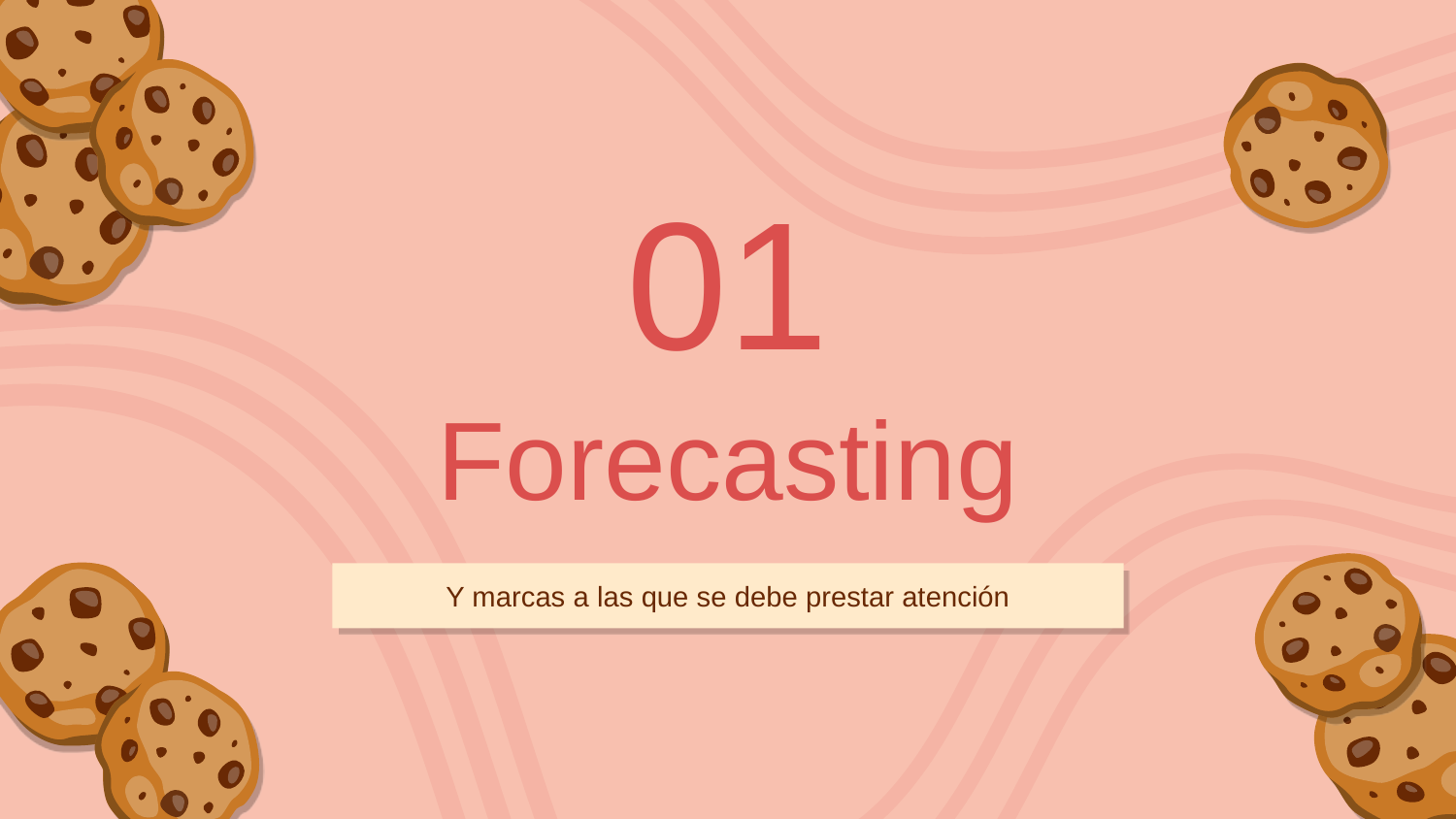

01
# Forecasting
Y marcas a las que se debe prestar atención